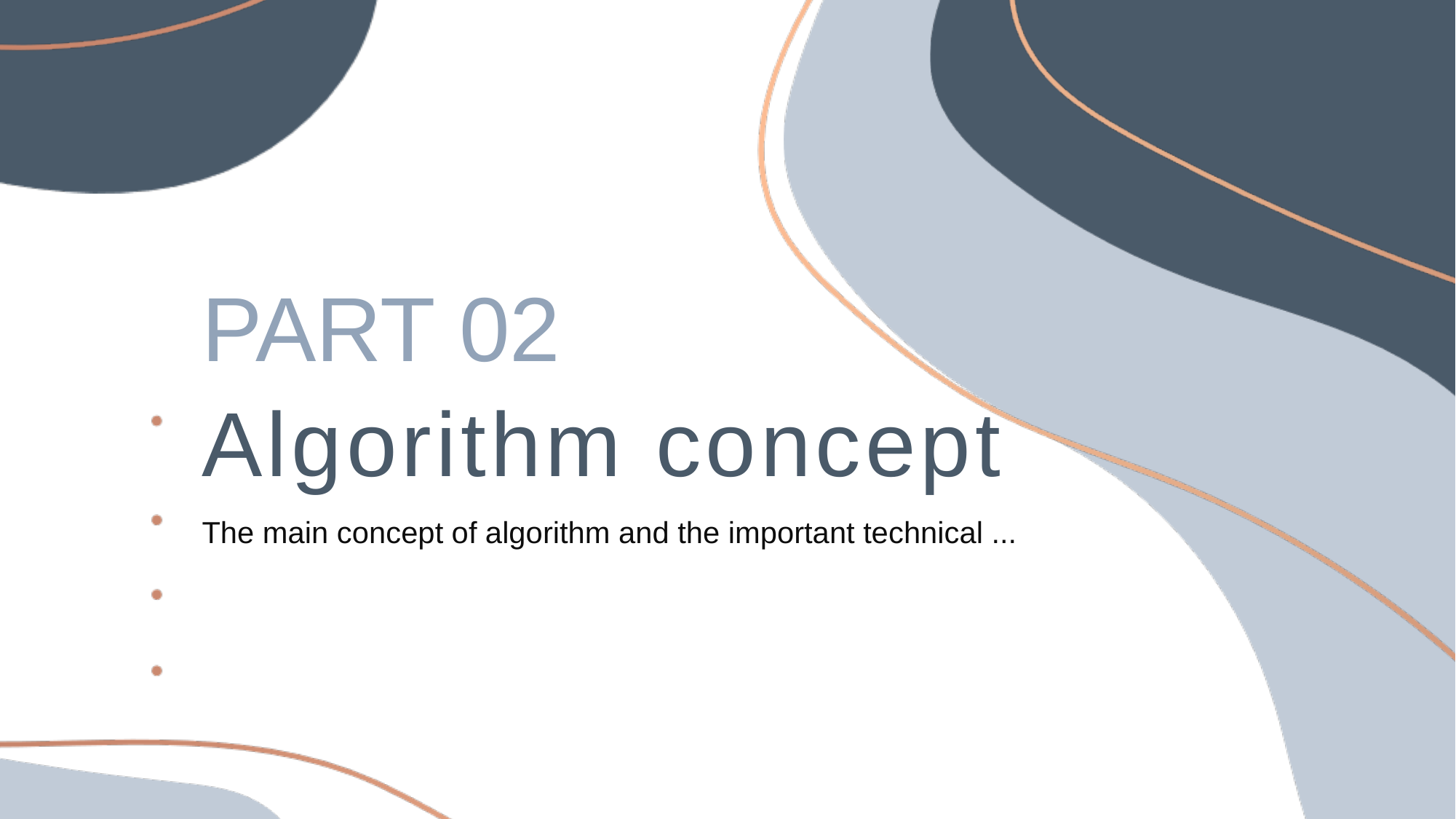

PART 02
Algorithm concept
The main concept of algorithm and the important technical ...